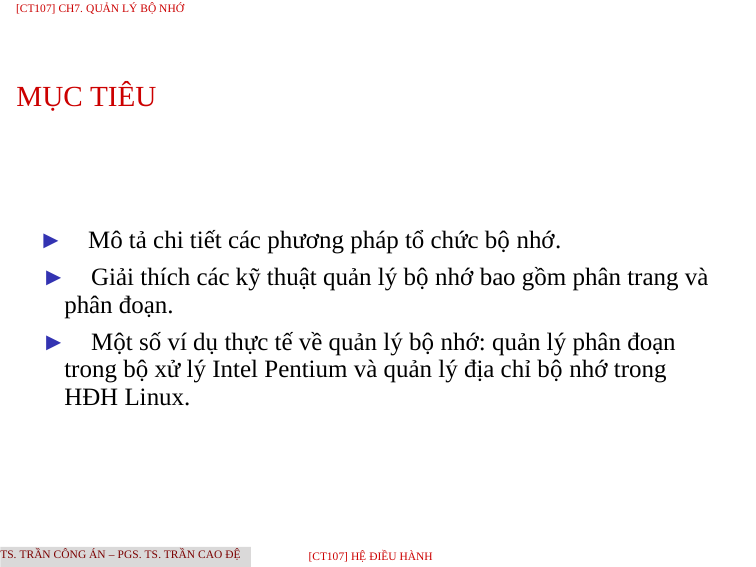

[CT107] Ch7. Quản lý bộ nhớ
MỤC TIÊU
►    Mô tả chi tiết các phương pháp tổ chức bộ nhớ.
►    Giải thích các kỹ thuật quản lý bộ nhớ bao gồm phân trang và phân đoạn.
►    Một số ví dụ thực tế về quản lý bộ nhớ: quản lý phân đoạn trong bộ xử lý Intel Pentium và quản lý địa chỉ bộ nhớ trong HĐH Linux.
TS. Trần Công Án – PGS. TS. Trần Cao Đệ
[CT107] HỆ điều hành